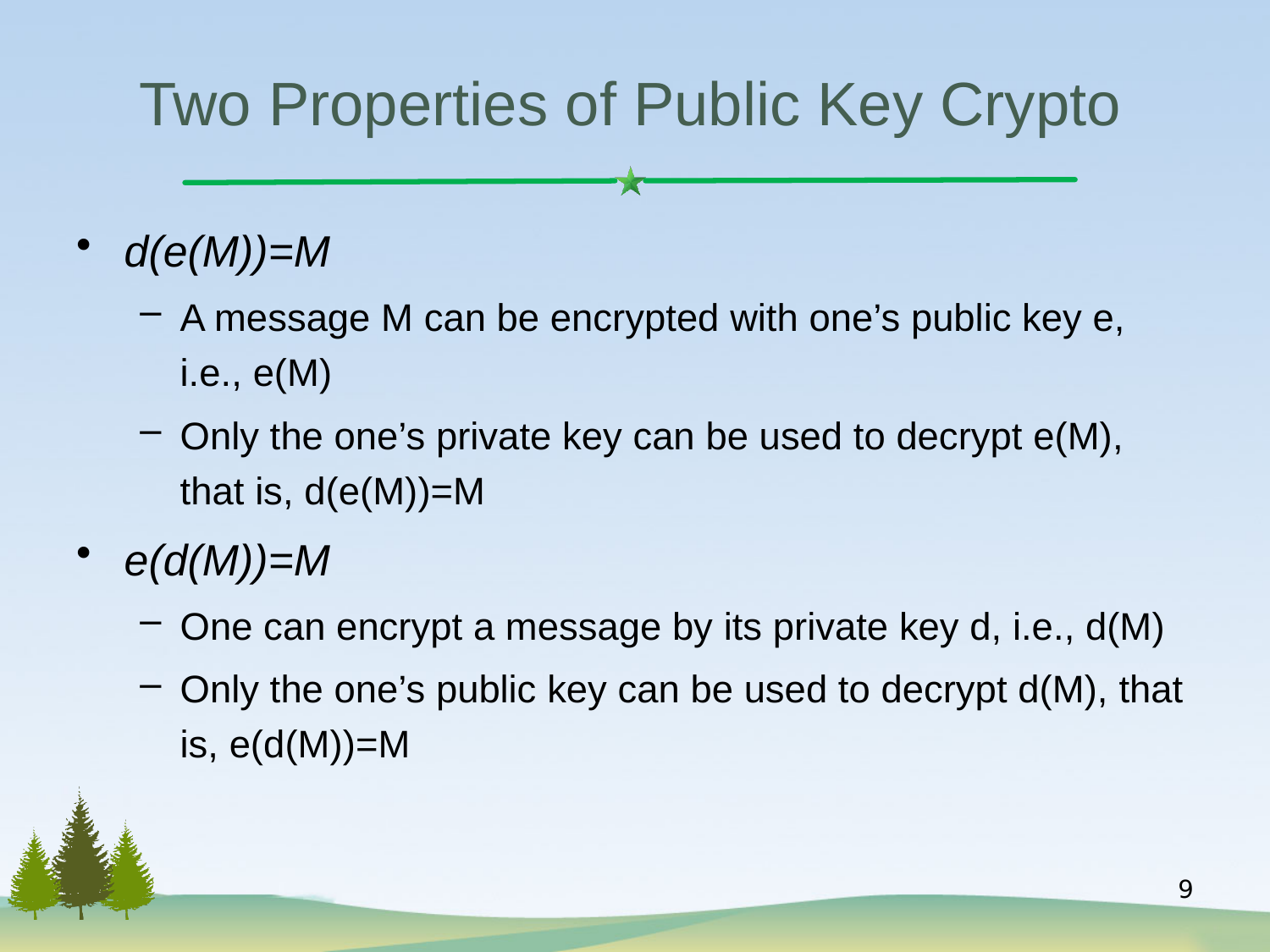

# Two Properties of Public Key Crypto
d(e(M))=M
A message M can be encrypted with one’s public key e, i.e., e(M)
Only the one’s private key can be used to decrypt e(M), that is, d(e(M))=M
e(d(M))=M
One can encrypt a message by its private key d, i.e., d(M)
Only the one’s public key can be used to decrypt d(M), that is, e(d(M))=M

9